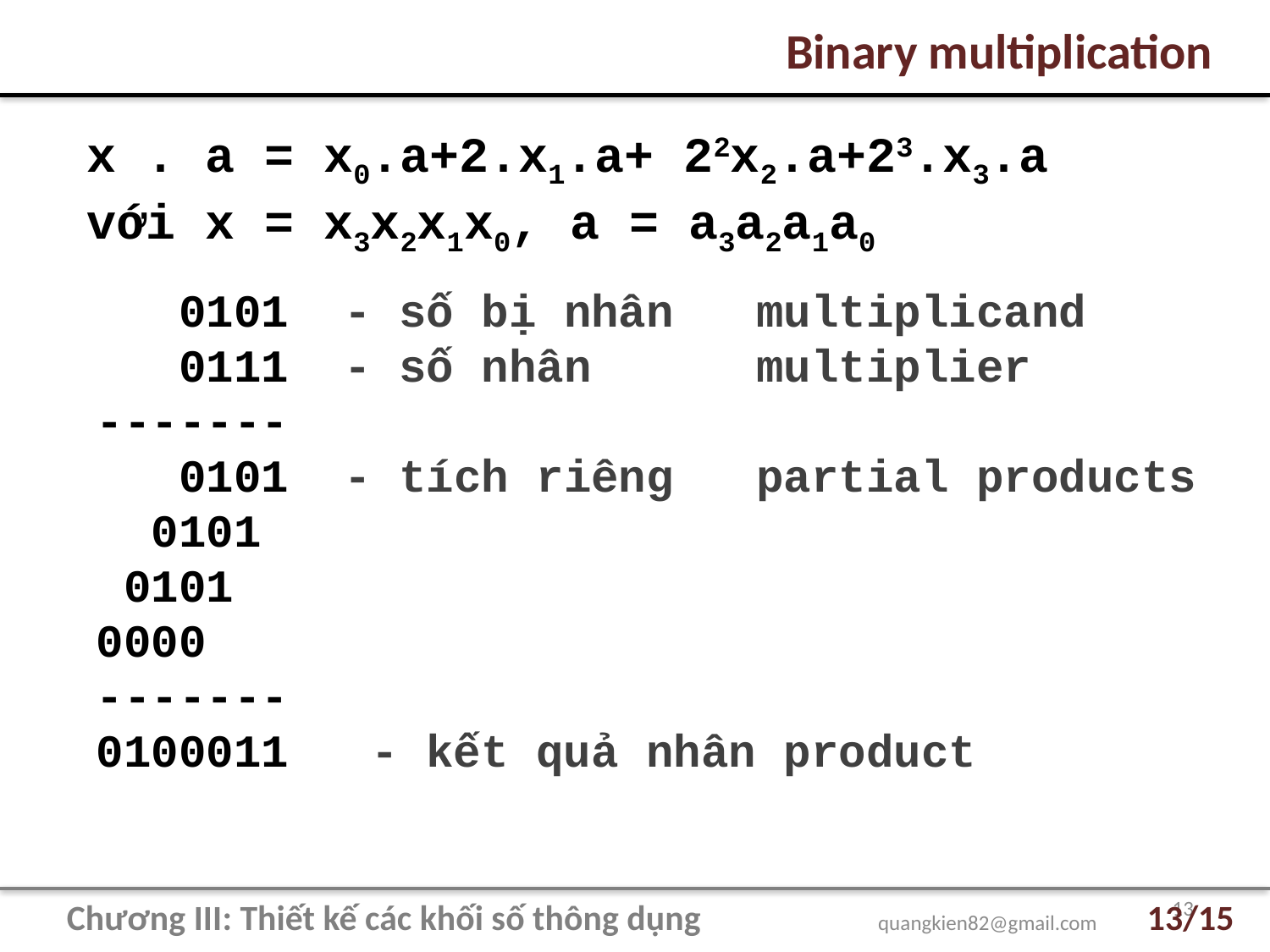

Binary multiplication
x . a = x0.a+2.x1.a+ 22x2.a+23.x3.a
với x = x3x2x1x0, a = a3a2a1a0
    0101  - số bị nhân   multiplicand
    0111  - số nhân      multiplier
 -------
    0101  - tích riêng   partial products
   0101
  0101
 0000
 -------
 0100011   - kết quả nhân product

13
Chương III: Thiết kế các khối số thông dụng                      quangkien82@gmail.com
13/15